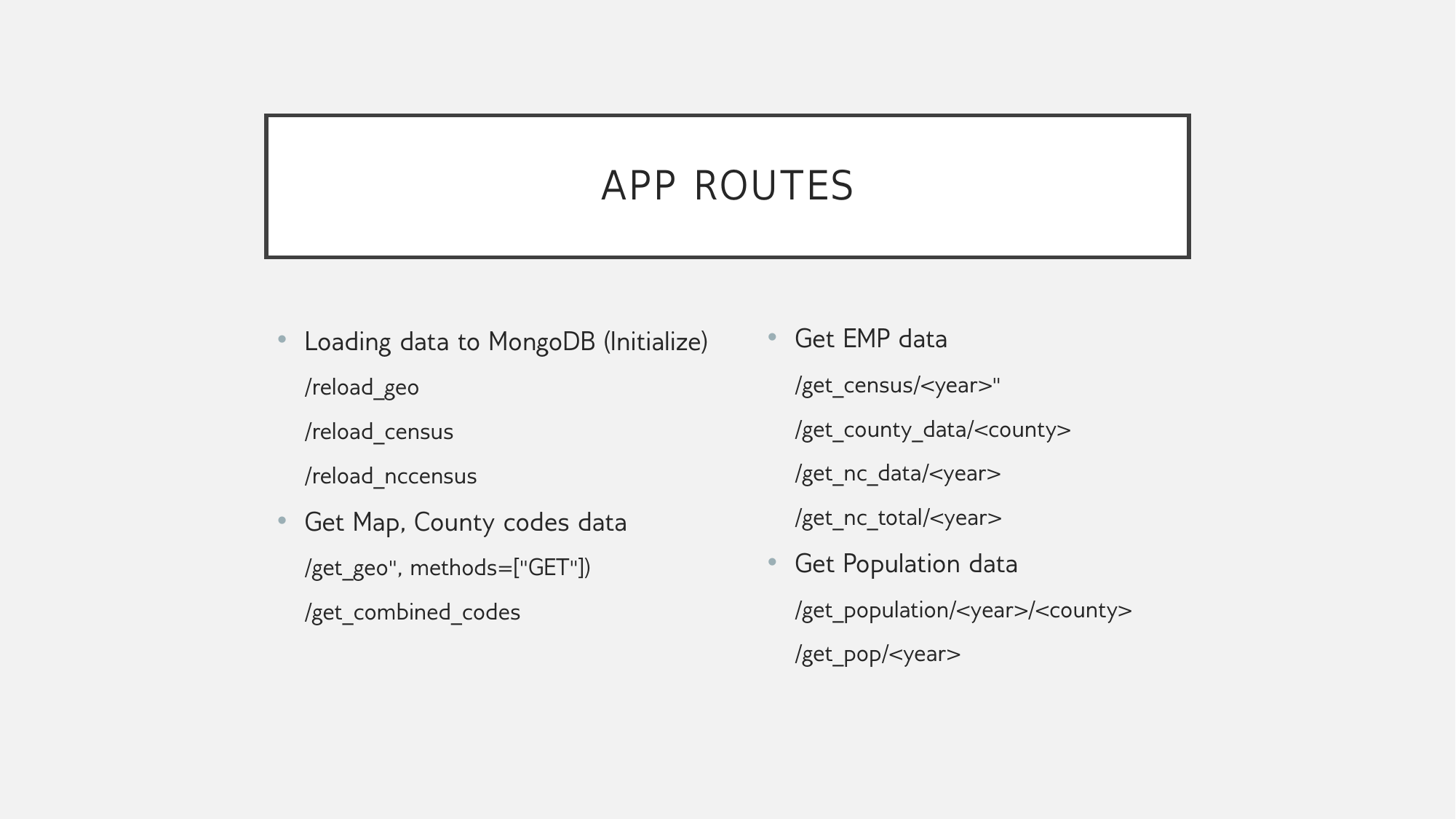

# APP Routes
Get EMP data
/get_census/<year>"
/get_county_data/<county>
/get_nc_data/<year>
/get_nc_total/<year>
Get Population data
/get_population/<year>/<county>
/get_pop/<year>

Loading data to MongoDB (Initialize)
/reload_geo
/reload_census
/reload_nccensus
Get Map, County codes data
/get_geo", methods=["GET"])
/get_combined_codes